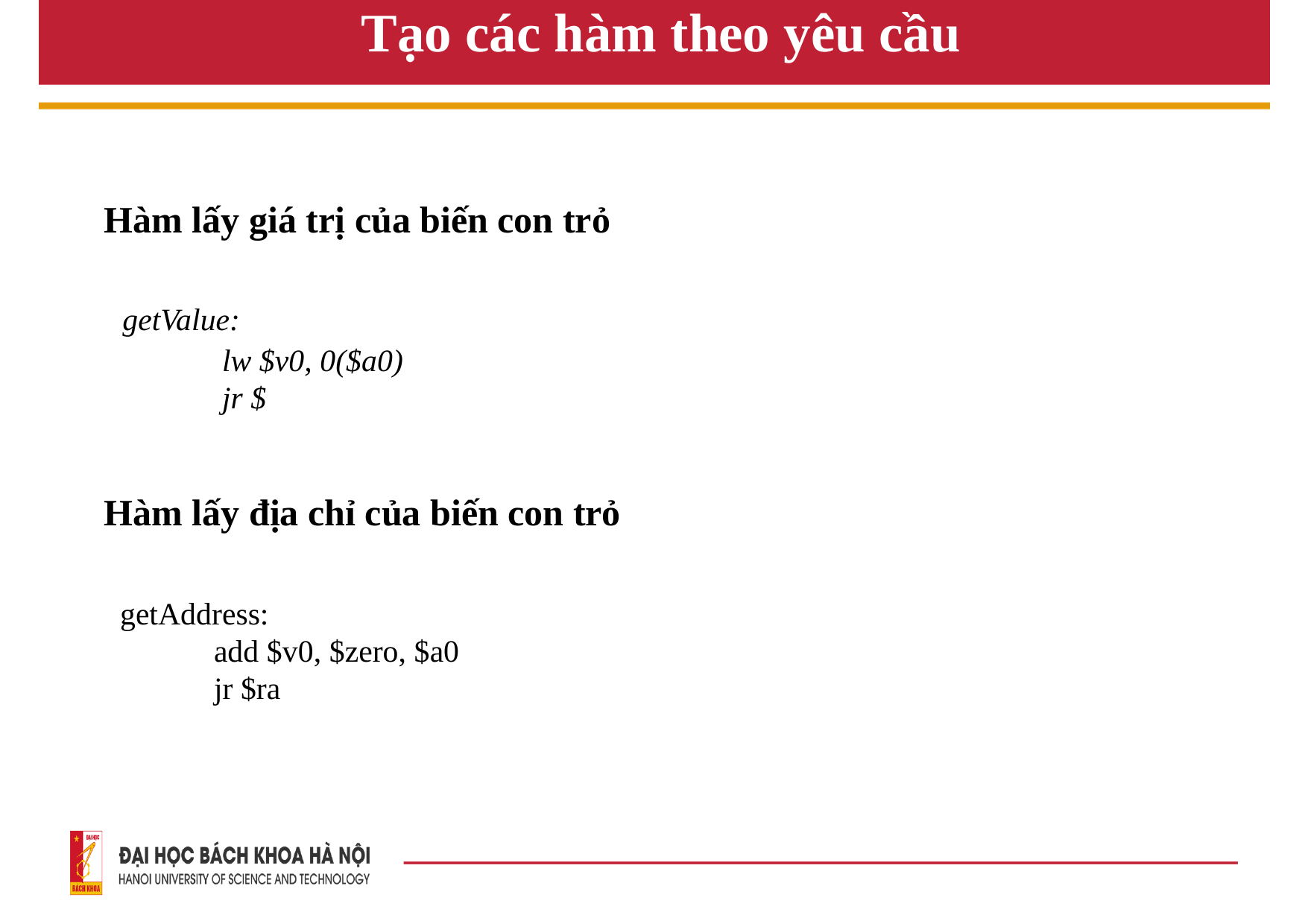

# Tạo các hàm theo yêu cầu
Hàm lấy giá trị của biến con trỏ
 getValue:
	lw $v0, 0($a0)
	jr $
Hàm lấy địa chỉ của biến con trỏ
getAddress:
            add $v0, $zero, $a0
            jr $ra